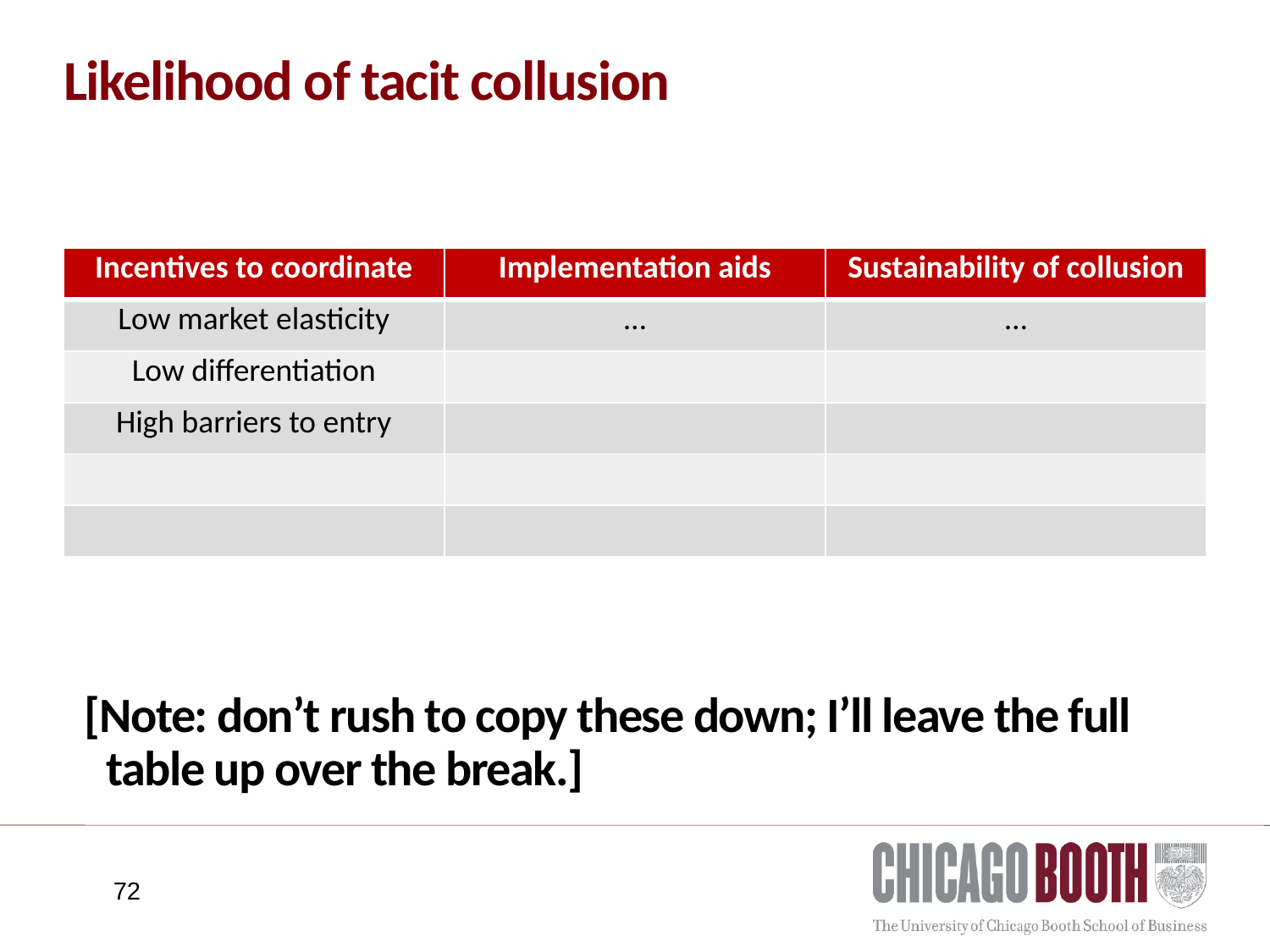

# Likelihood of tacit collusion
| Incentives to coordinate | Implementation aids | Sustainability of collusion |
| --- | --- | --- |
| Low market elasticity | … | … |
| Low differentiation |  |  |
| High barriers to entry |  |  |
|  |  |  |
|  |  |  |
[Note: don’t rush to copy these down; I’ll leave the full
  table up over the break.]